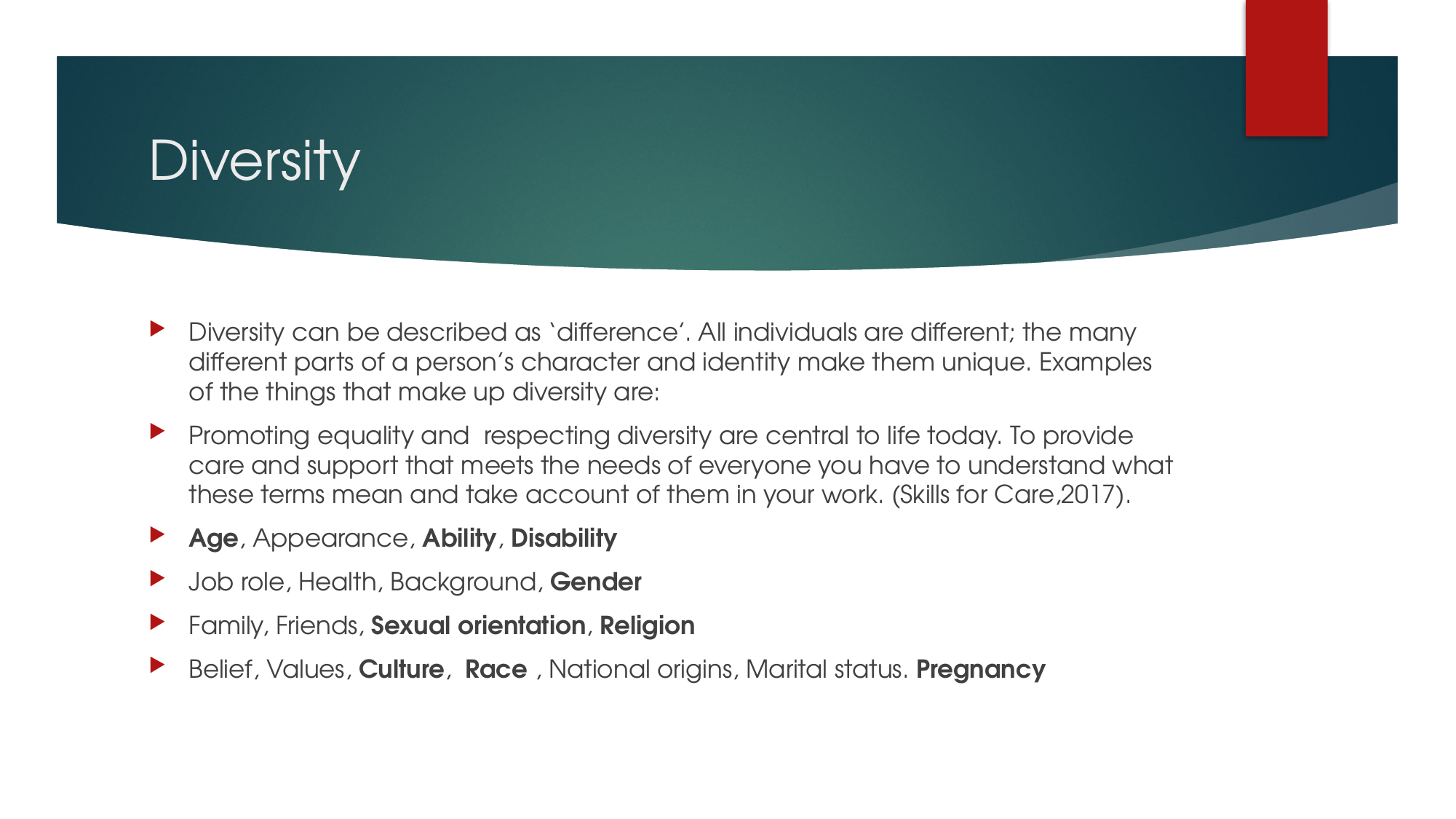

# Diversity
Diversity can be described as ‘difference’. All individuals are different; the many different parts of a person’s character and identity make them unique. Examples of the things that make up diversity are:
Promoting equality and  respecting diversity are central to life today. To provide care and support that meets the needs of everyone you have to understand what these terms mean and take account of them in your work. (Skills for Care,2017).
Age, Appearance, Ability, Disability
Job role, Health, Background, Gender
Family, Friends, Sexual orientation, Religion
Belief, Values, Culture,  Race , National origins, Marital status. Pregnancy